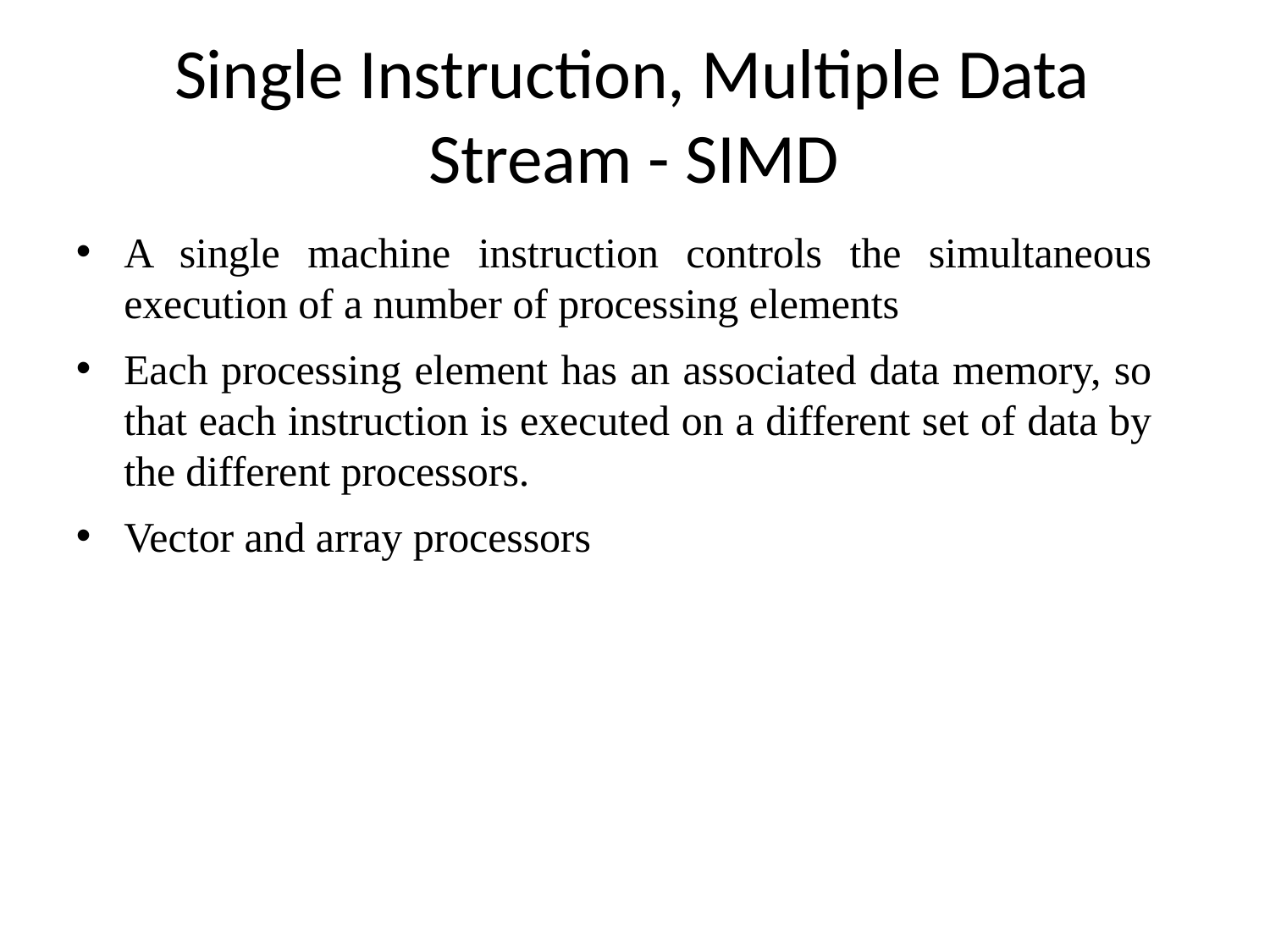

# Single Instruction, Multiple Data  Stream - SIMD
A single machine instruction controls the simultaneous execution of a number of processing elements
Each processing element has an associated data memory, so that each instruction is executed on a different set of data by the different processors.
Vector and array processors